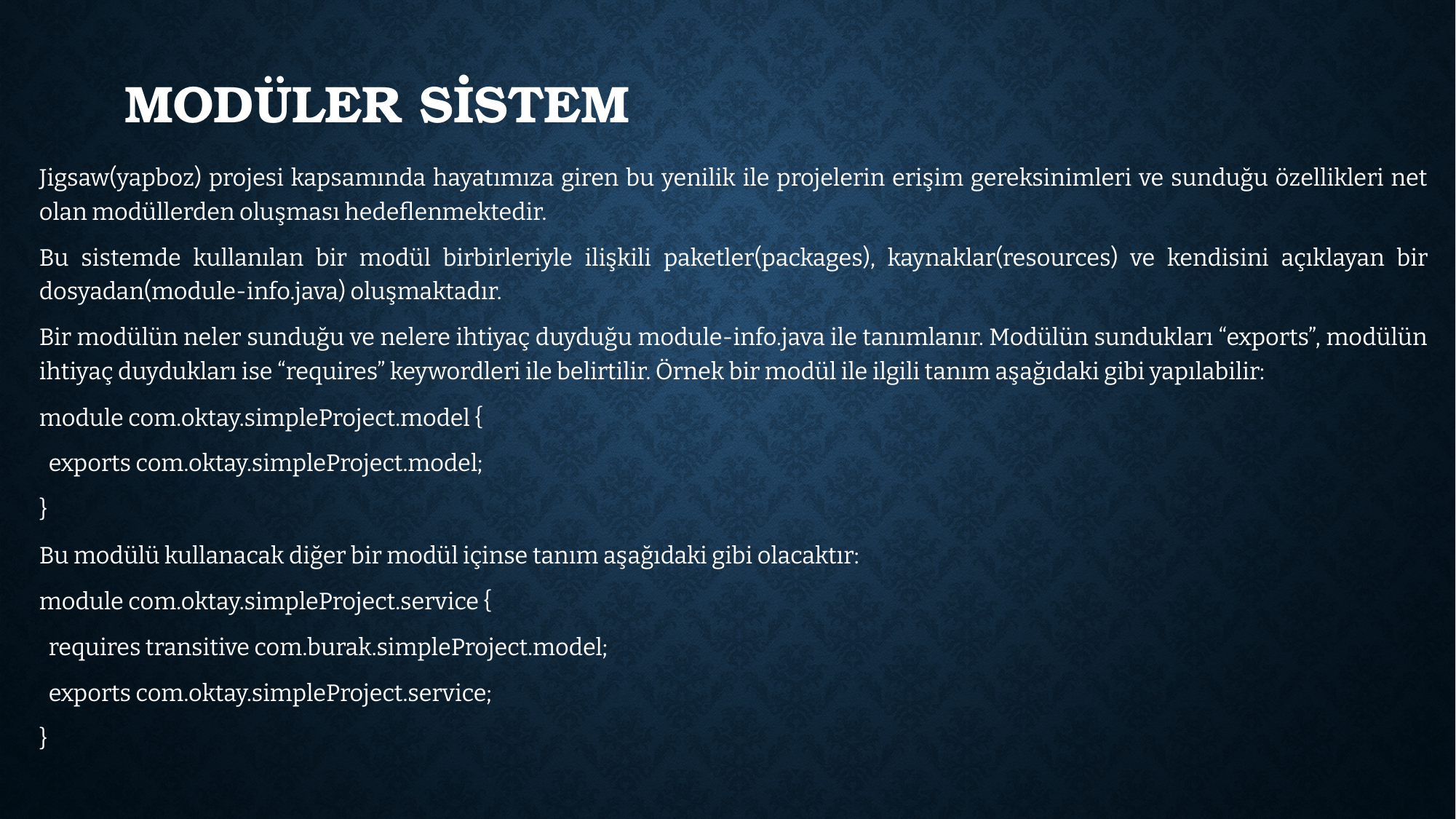

# Modüler sistem
Jigsaw(yapboz) projesi kapsamında hayatımıza giren bu yenilik ile projelerin erişim gereksinimleri ve sunduğu özellikleri net olan modüllerden oluşması hedeflenmektedir.
Bu sistemde kullanılan bir modül birbirleriyle ilişkili paketler(packages), kaynaklar(resources) ve kendisini açıklayan bir dosyadan(module-info.java) oluşmaktadır.
Bir modülün neler sunduğu ve nelere ihtiyaç duyduğu module-info.java ile tanımlanır. Modülün sundukları “exports”, modülün ihtiyaç duydukları ise “requires” keywordleri ile belirtilir. Örnek bir modül ile ilgili tanım aşağıdaki gibi yapılabilir:
module com.oktay.simpleProject.model {
  exports com.oktay.simpleProject.model;
}
Bu modülü kullanacak diğer bir modül içinse tanım aşağıdaki gibi olacaktır:
module com.oktay.simpleProject.service {
  requires transitive com.burak.simpleProject.model;
  exports com.oktay.simpleProject.service;
}